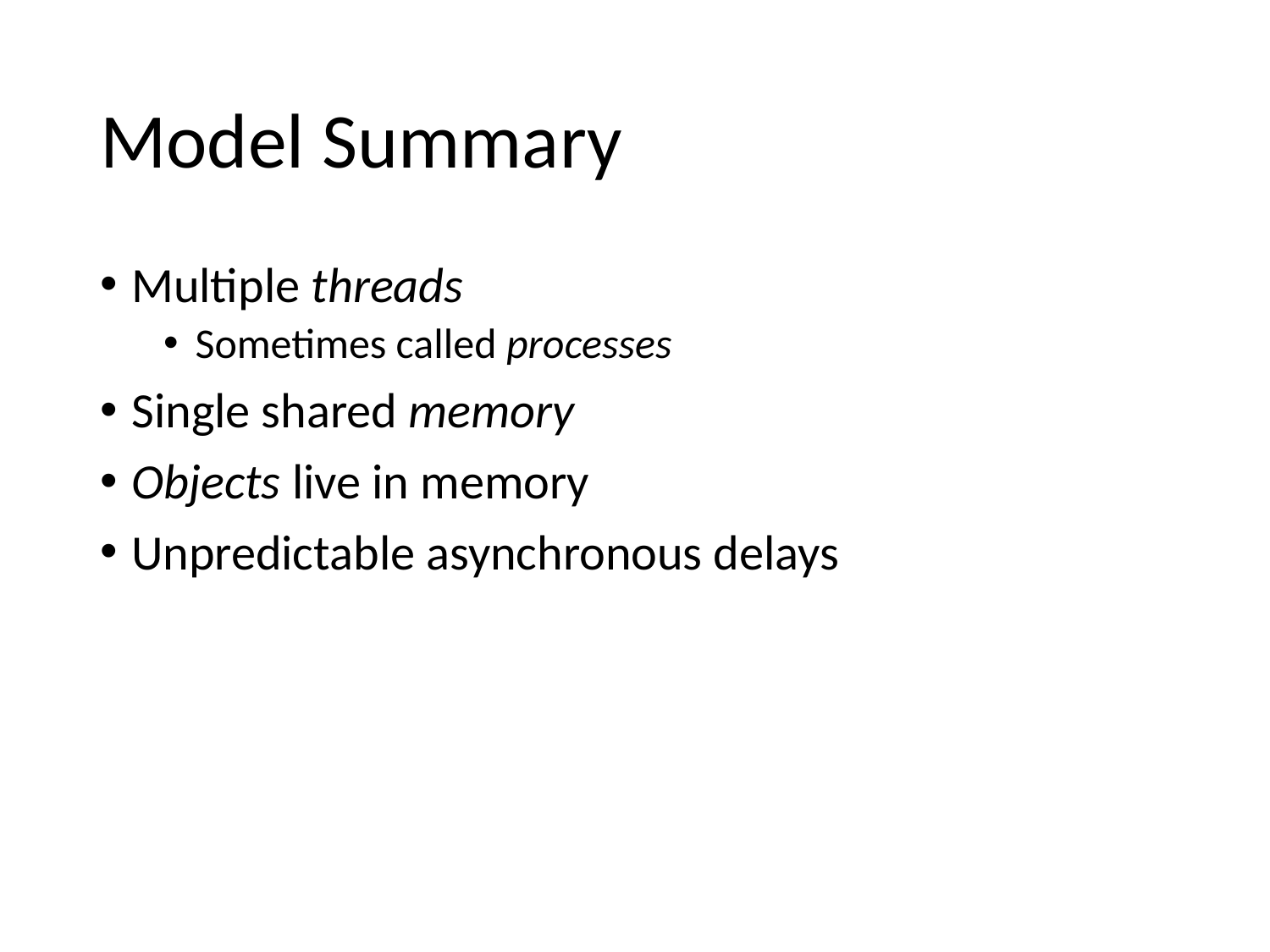

# Model Summary
Multiple threads
Sometimes called processes
Single shared memory
Objects live in memory
Unpredictable asynchronous delays